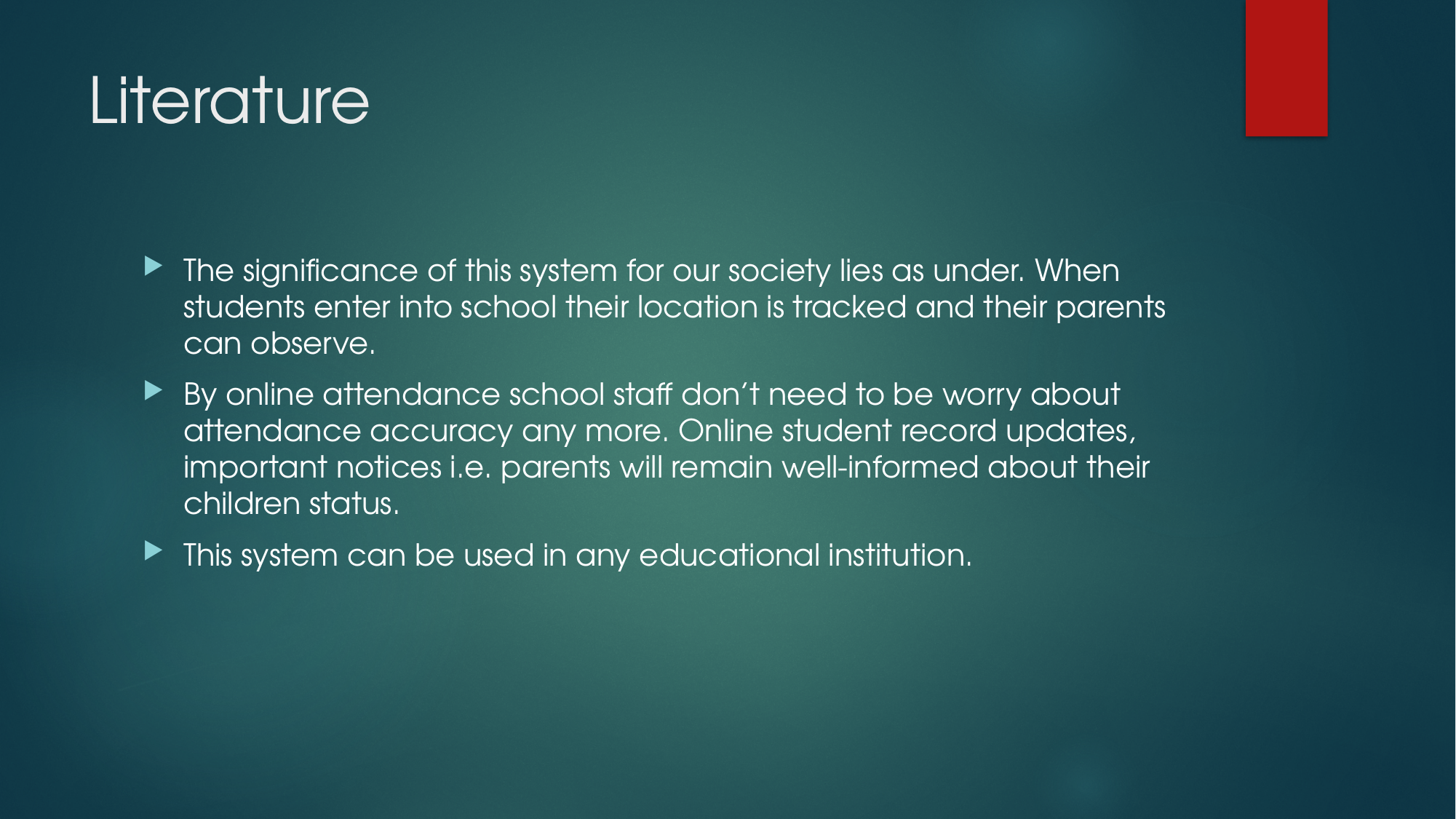

# Literature
The significance of this system for our society lies as under. When students enter into school their location is tracked and their parents can observe.
By online attendance school staff don’t need to be worry about attendance accuracy any more. Online student record updates, important notices i.e. parents will remain well-informed about their children status.
This system can be used in any educational institution.